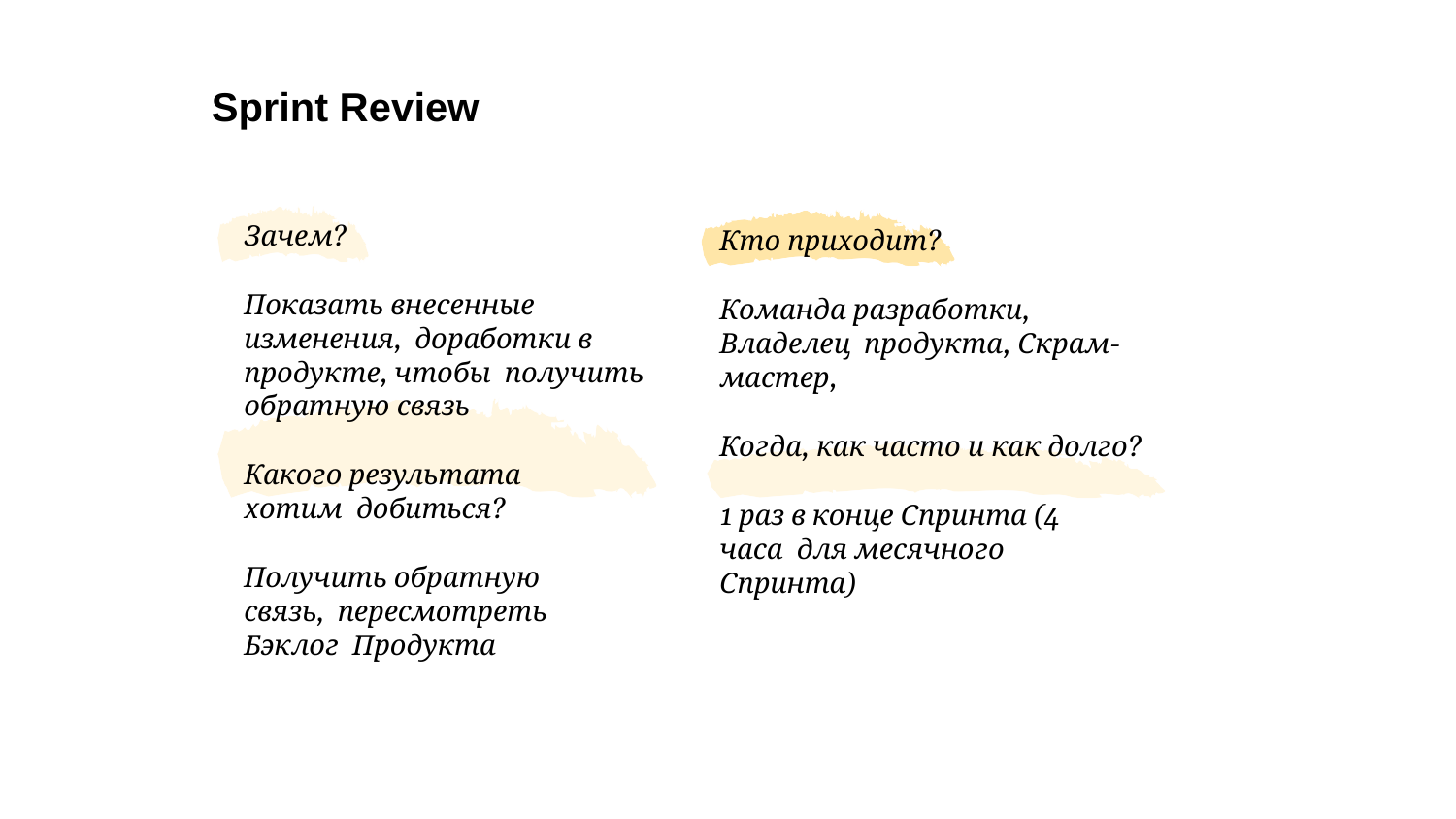

# Sprint Review

Зачем?

Показать внесенные изменения,  доработки в продукте, чтобы  получить обратную связь

Какого результата хотим  добиться?

Получить обратную связь,  пересмотреть Бэклог  Продукта
Кто приходит?

Команда разработки, Владелец  продукта, Скрам-мастер,

Когда, как часто и как долго?

1 раз в конце Спринта (4 часа  для месячного Спринта)